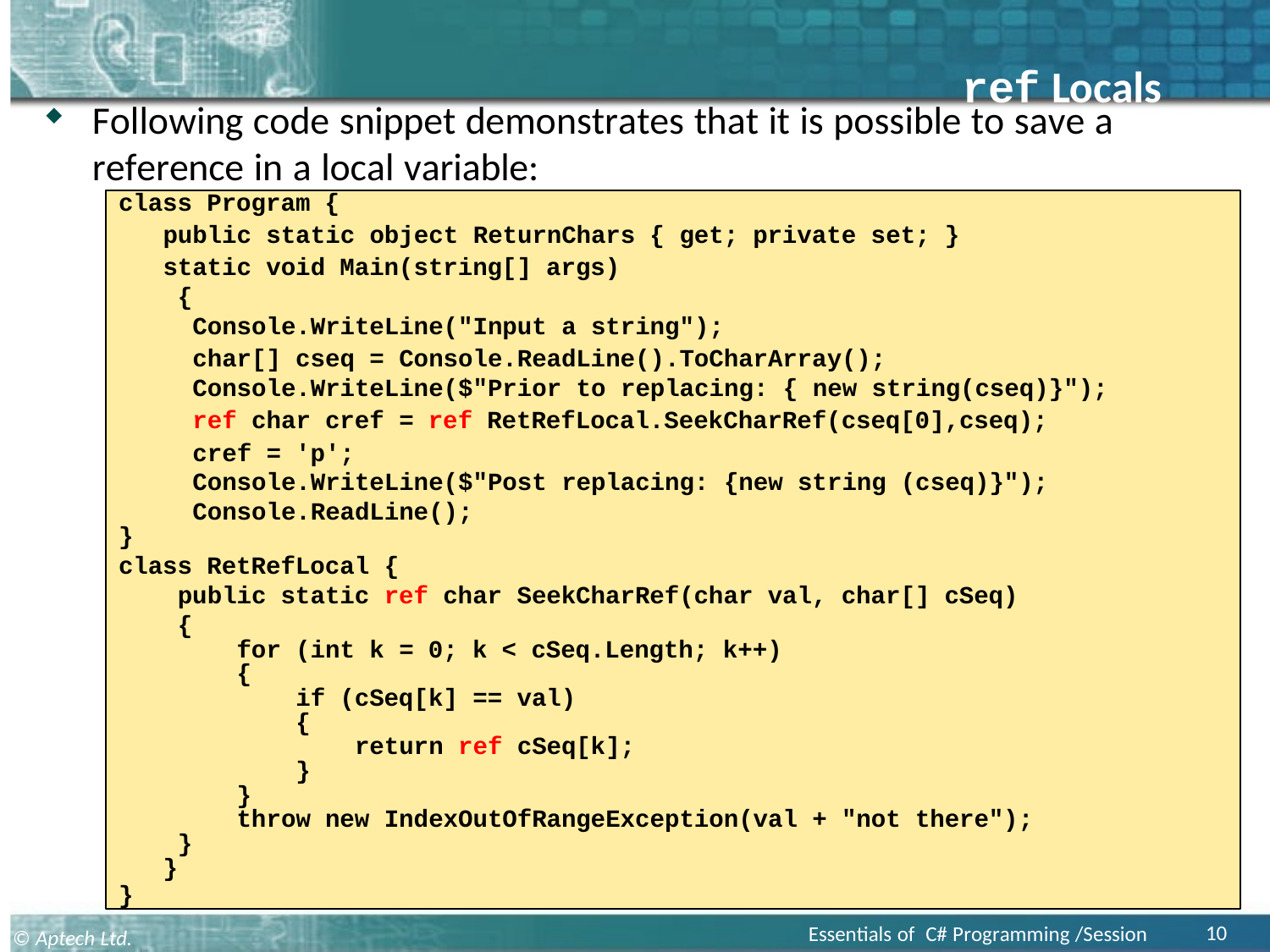

# ref Locals
Following code snippet demonstrates that it is possible to save a reference in a local variable:
Snippet
class  Program  {
public  static  object  ReturnChars  {  get;  private  set;  }
static  void  Main(string[]  args)
{
Console.WriteLine("Input  a  string");
char[]  cseq  =  Console.ReadLine().ToCharArray(); Console.WriteLine($"Prior  to  replacing:  {  new  string(cseq)}");
ref  char  cref  =  ref  RetRefLocal.SeekCharRef(cseq[0],cseq);
cref  =  'p';
Console.WriteLine($"Post  replacing:  {new  string  (cseq)}");
Console.ReadLine();
}
class  RetRefLocal  {
public  static  ref  char  SeekCharRef(char  val,  char[]  cSeq)
{
for  (int  k  =  0;  k  <  cSeq.Length;  k++)
{
if  (cSeq[k]  ==  val)
{
return  ref  cSeq[k];
}
}
throw  new  IndexOutOfRangeException(val  +  "not  there");
}
}
}

10
Essentials of  C# Programming /Session 17
© Aptech Ltd.